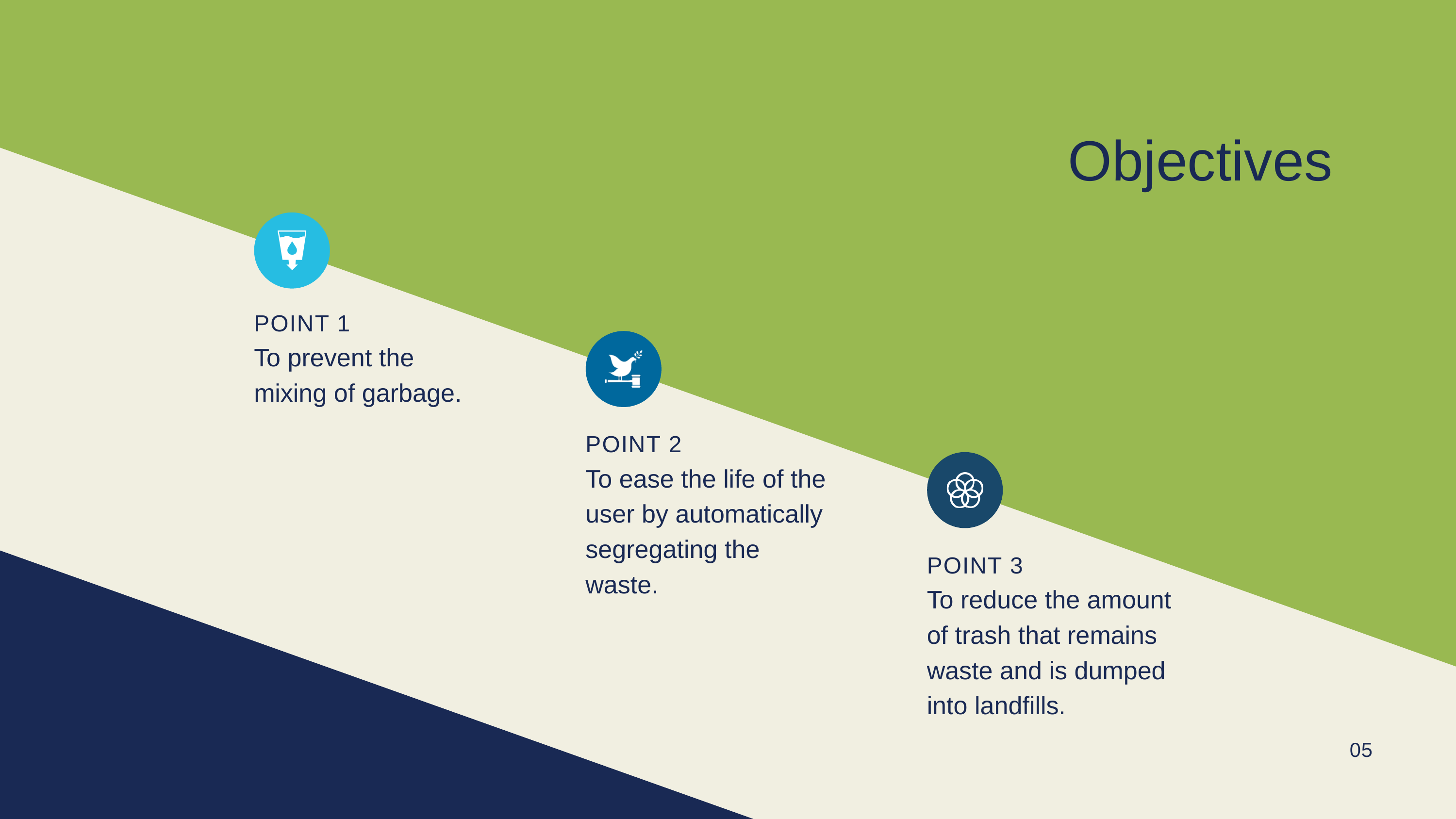

Objectives

POINT 1
To prevent the mixing of garbage.

POINT 2
To ease the life of the user by automatically segregating the waste.

POINT 3
To reduce the amount of trash that remains waste and is dumped into landfills.

05